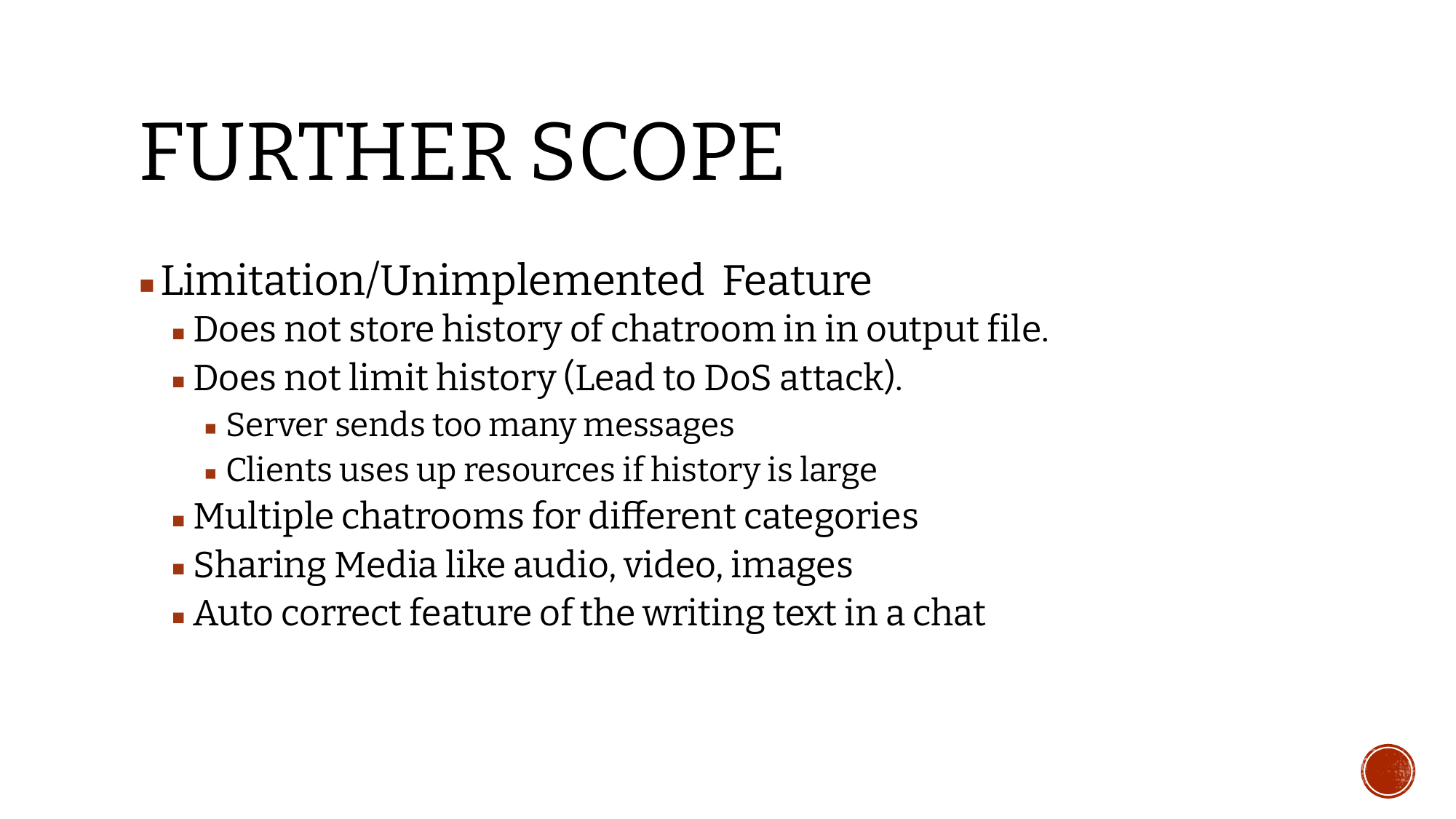

# FURTHER SCOPE
Limitation/Unimplemented  Feature
Does not store history of chatroom in in output file.
Does not limit history (Lead to DoS attack).
Server sends too many messages
Clients uses up resources if history is large
Multiple chatrooms for different categories
Sharing Media like audio, video, images
Auto correct feature of the writing text in a chat